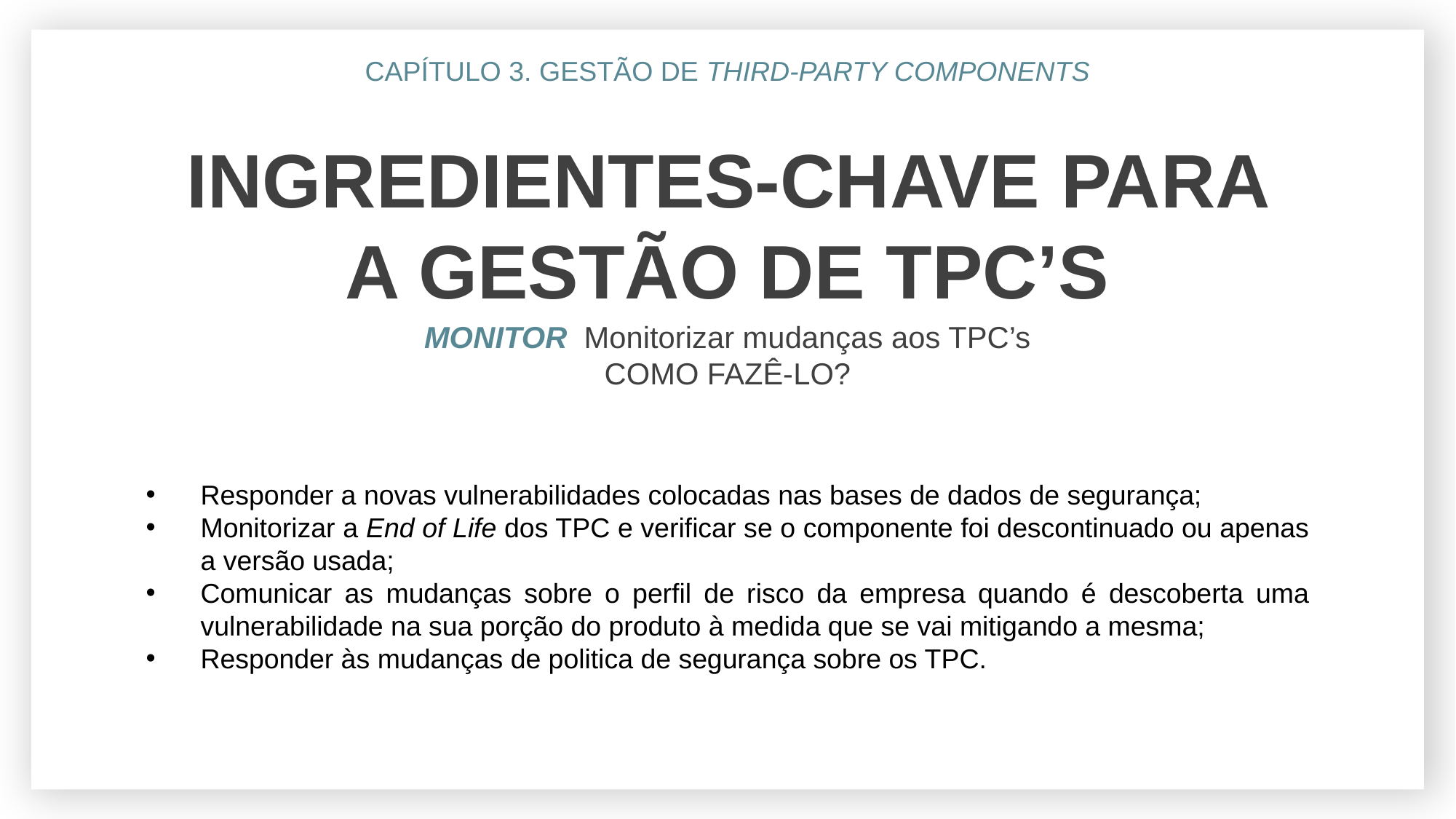

CAPÍTULO 3. GESTÃO DE THIRD-PARTY COMPONENTS
INGREDIENTES-CHAVE PARA A GESTÃO DE TPC’S
MONITOR  Monitorizar mudanças aos TPC’s
COMO FAZÊ-LO?
Responder a novas vulnerabilidades colocadas nas bases de dados de segurança;
Monitorizar a End of Life dos TPC e verificar se o componente foi descontinuado ou apenas a versão usada;
Comunicar as mudanças sobre o perfil de risco da empresa quando é descoberta uma vulnerabilidade na sua porção do produto à medida que se vai mitigando a mesma;
Responder às mudanças de politica de segurança sobre os TPC.